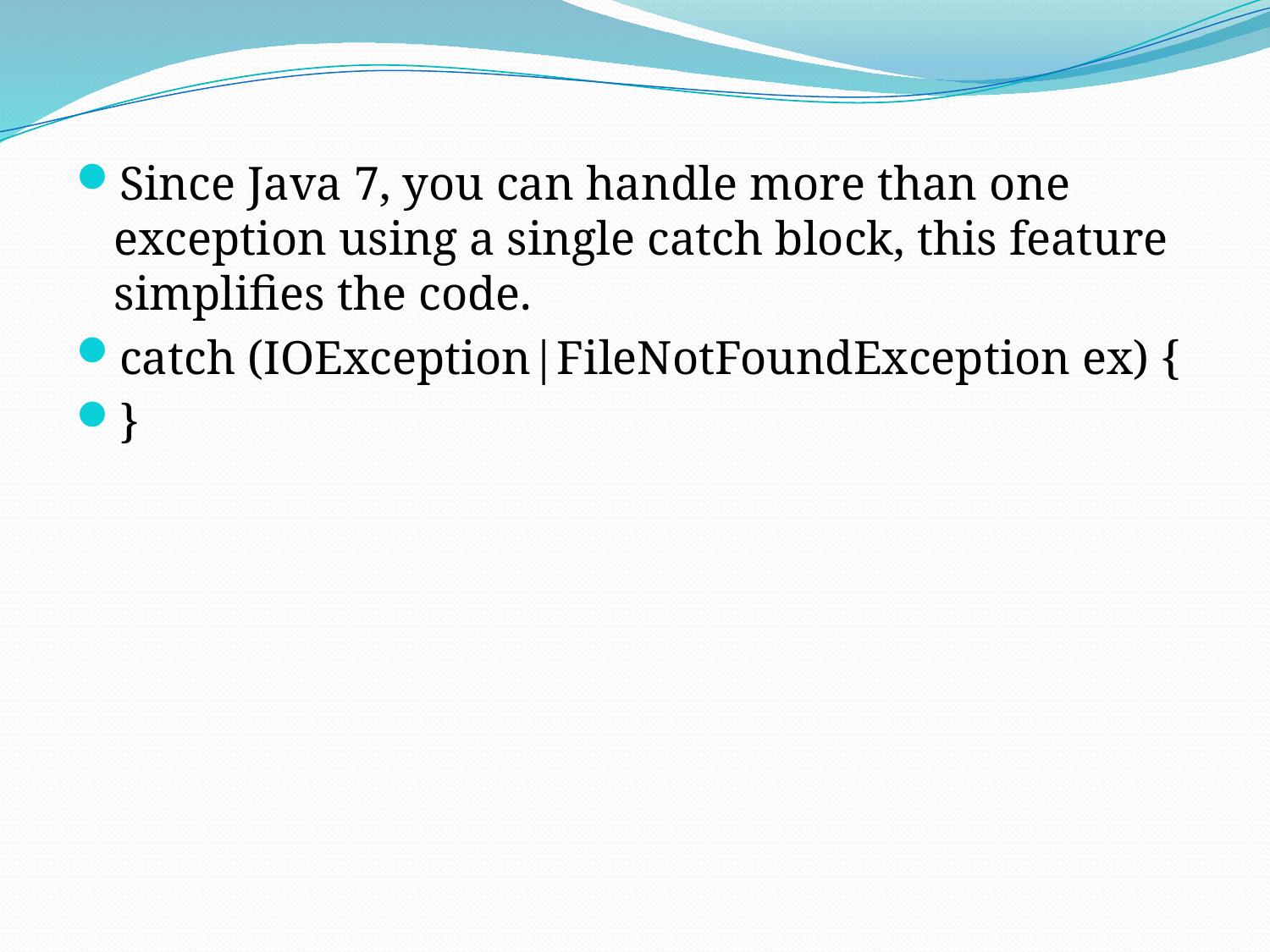

Since Java 7, you can handle more than one exception using a single catch block, this feature simplifies the code.
catch (IOException|FileNotFoundException ex) {
}